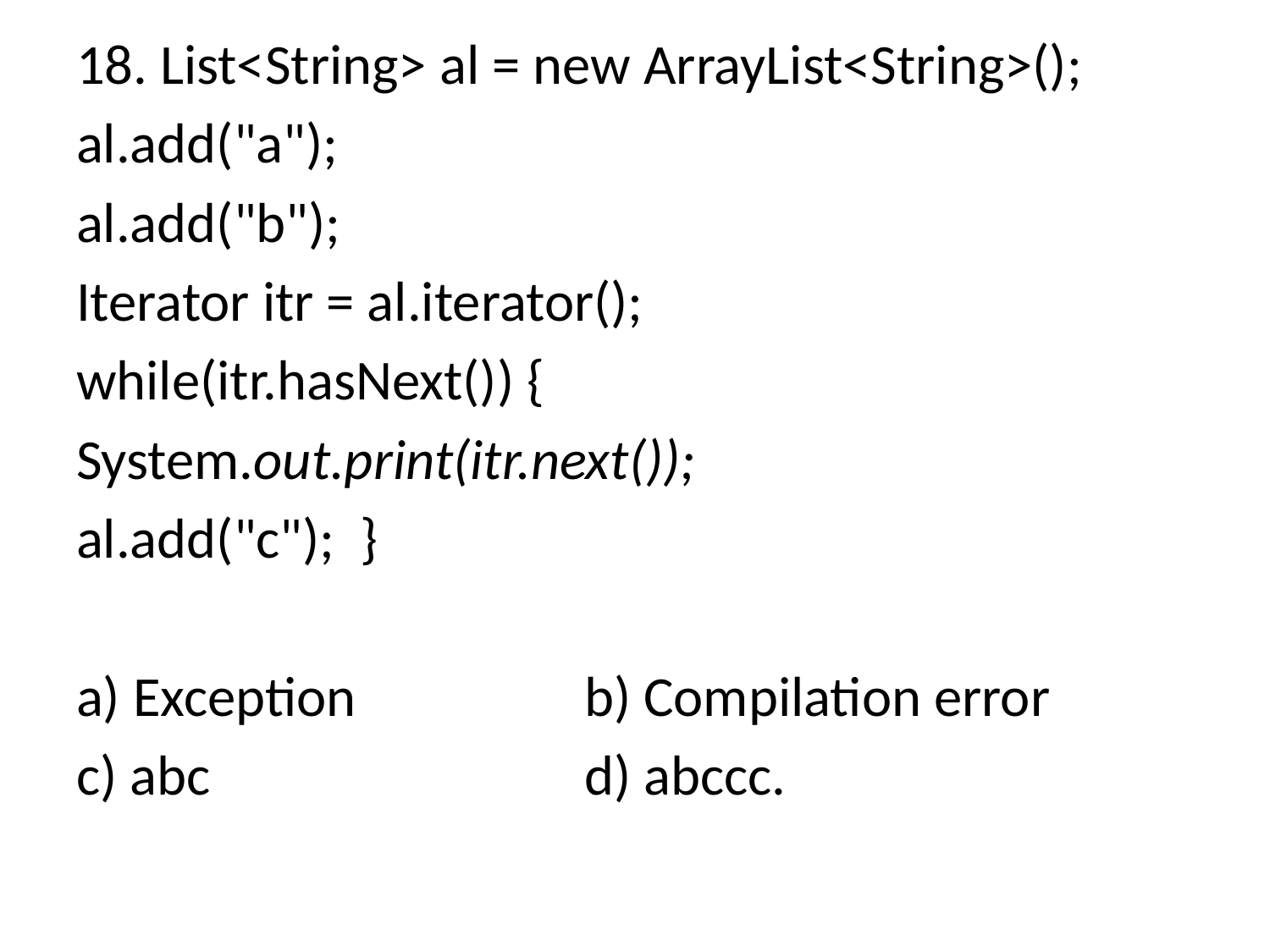

18. List<String> al = new ArrayList<String>();
al.add("a");
al.add("b");
Iterator itr = al.iterator();
while(itr.hasNext()) {
System.out.print(itr.next());
al.add("c");  }

a) Exception		b) Compilation error
c) abc			d) abccc.